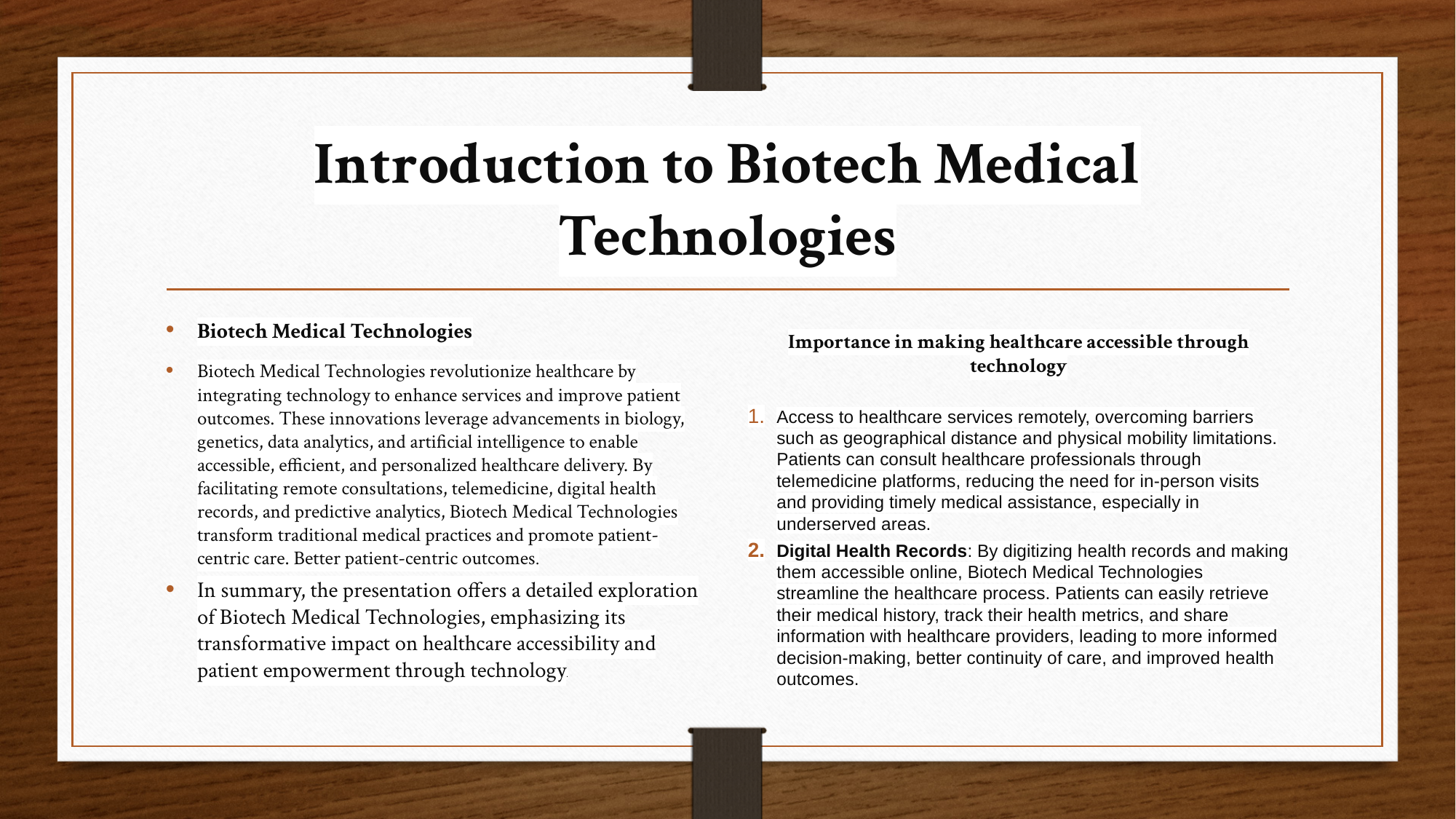

# Introduction to Biotech Medical Technologies
Biotech Medical Technologies
Biotech Medical Technologies revolutionize healthcare by integrating technology to enhance services and improve patient outcomes. These innovations leverage advancements in biology, genetics, data analytics, and artificial intelligence to enable accessible, efficient, and personalized healthcare delivery. By facilitating remote consultations, telemedicine, digital health records, and predictive analytics, Biotech Medical Technologies transform traditional medical practices and promote patient-centric care. Better patient-centric outcomes.
In summary, the presentation offers a detailed exploration of Biotech Medical Technologies, emphasizing its transformative impact on healthcare accessibility and patient empowerment through technology.

Importance in making healthcare accessible through technology

Access to healthcare services remotely, overcoming barriers such as geographical distance and physical mobility limitations. Patients can consult healthcare professionals through telemedicine platforms, reducing the need for in-person visits and providing timely medical assistance, especially in underserved areas.
Digital Health Records: By digitizing health records and making them accessible online, Biotech Medical Technologies streamline the healthcare process. Patients can easily retrieve their medical history, track their health metrics, and share information with healthcare providers, leading to more informed decision-making, better continuity of care, and improved health outcomes.